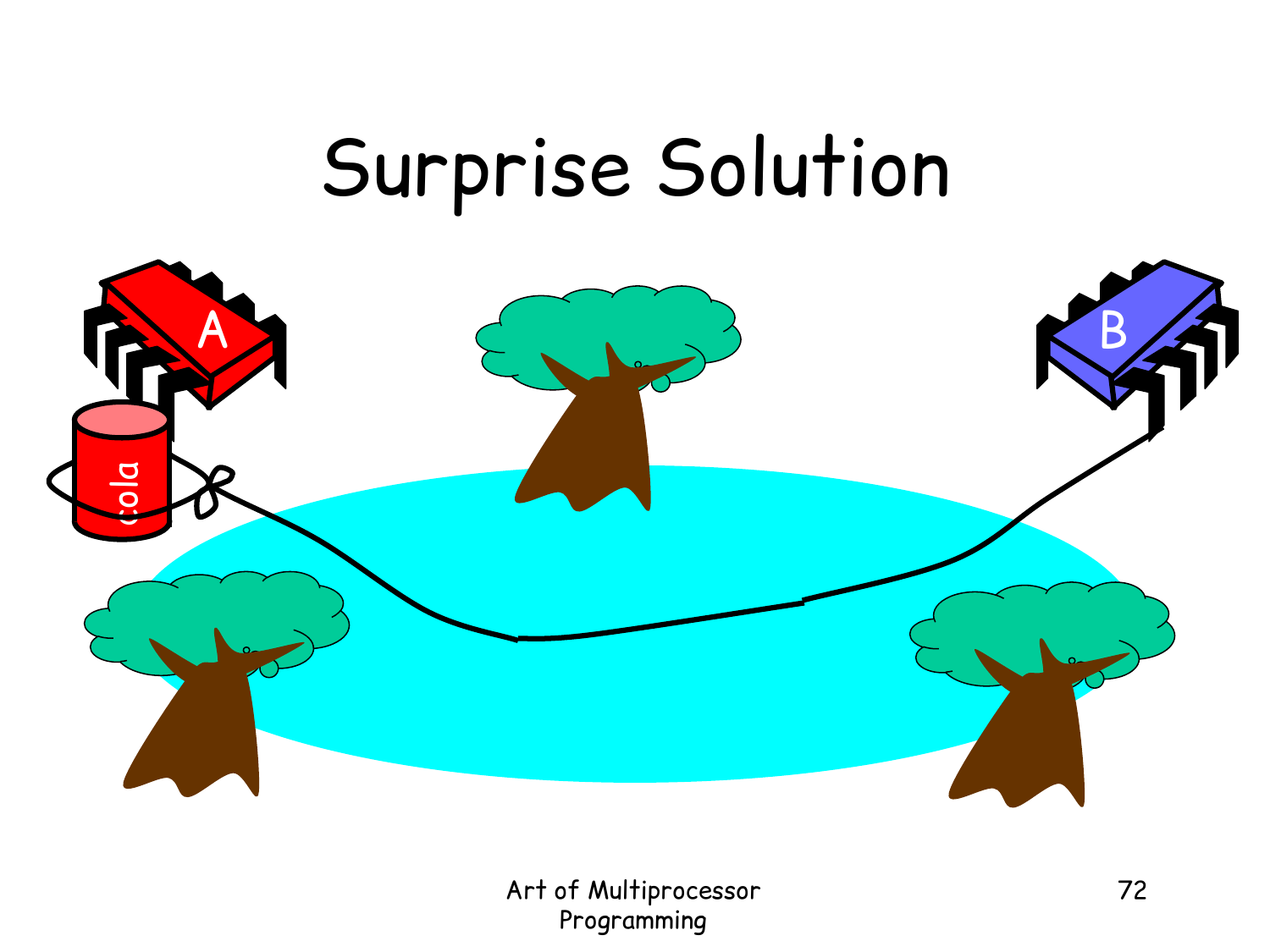

# Surprise Solution

A
B

cola

Art of Multiprocessor Programming
72